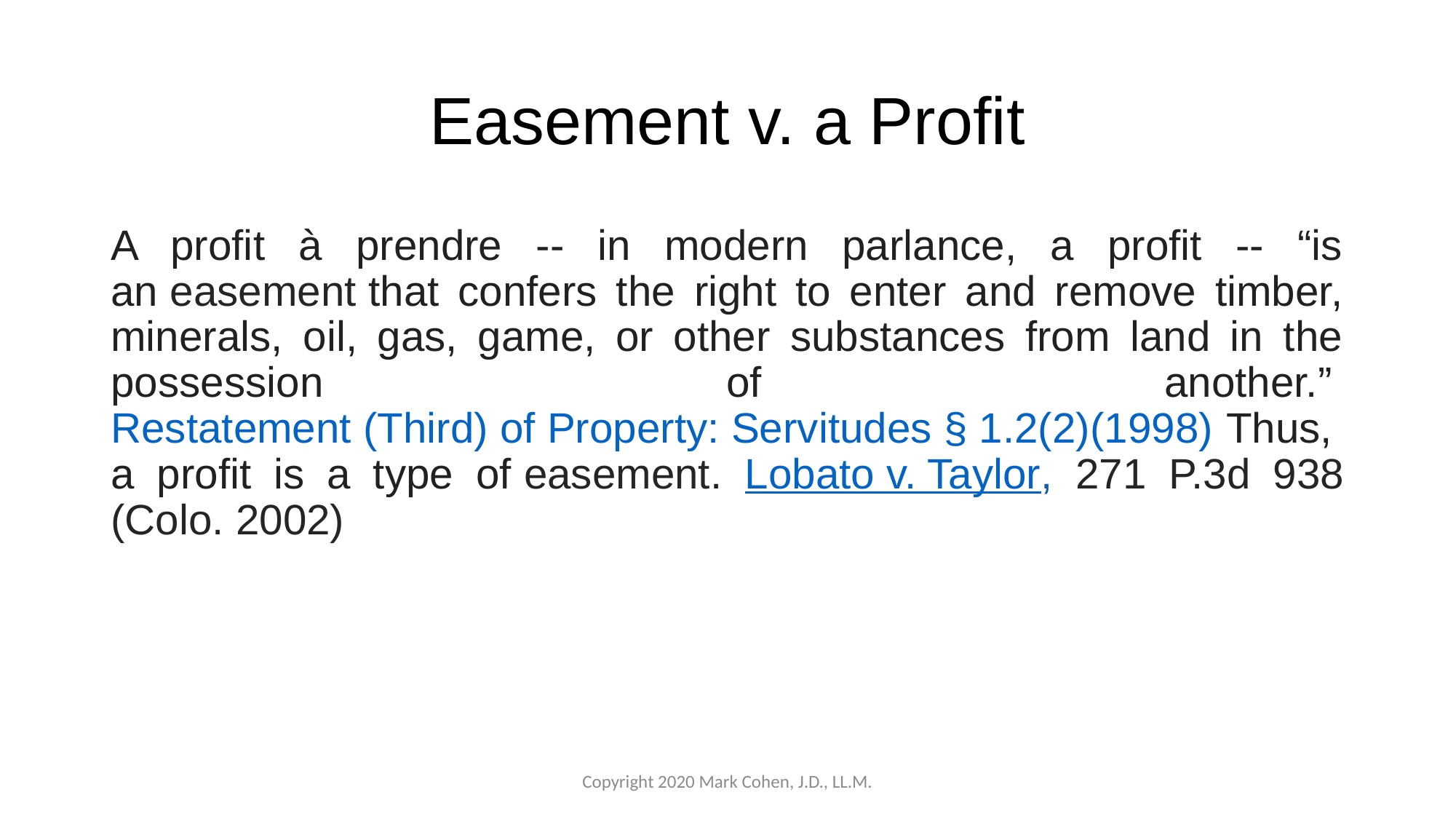

# Easement v. a Profit
A profit à prendre -- in modern parlance, a profit -- “is an easement that confers the right to enter and remove timber, minerals, oil, gas, game, or other substances from land in the possession of another.” Restatement (Third) of Property: Servitudes § 1.2(2)(1998) Thus, a profit is a type of easement. Lobato v. Taylor, 271 P.3d 938 (Colo. 2002)

Copyright 2020 Mark Cohen, J.D., LL.M.